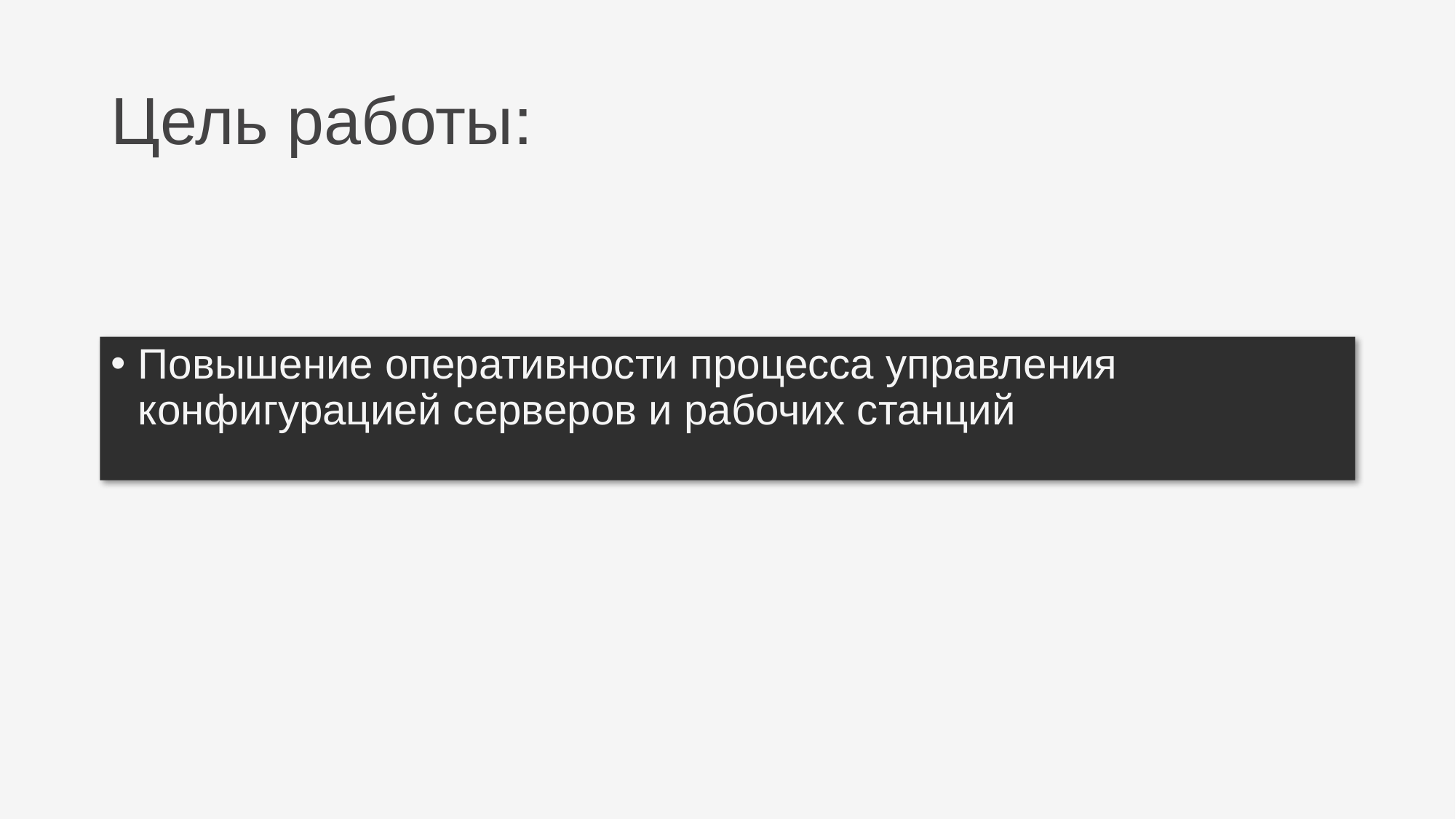

# Цель работы:
Повышение оперативности процесса управления конфигурацией серверов и рабочих станций